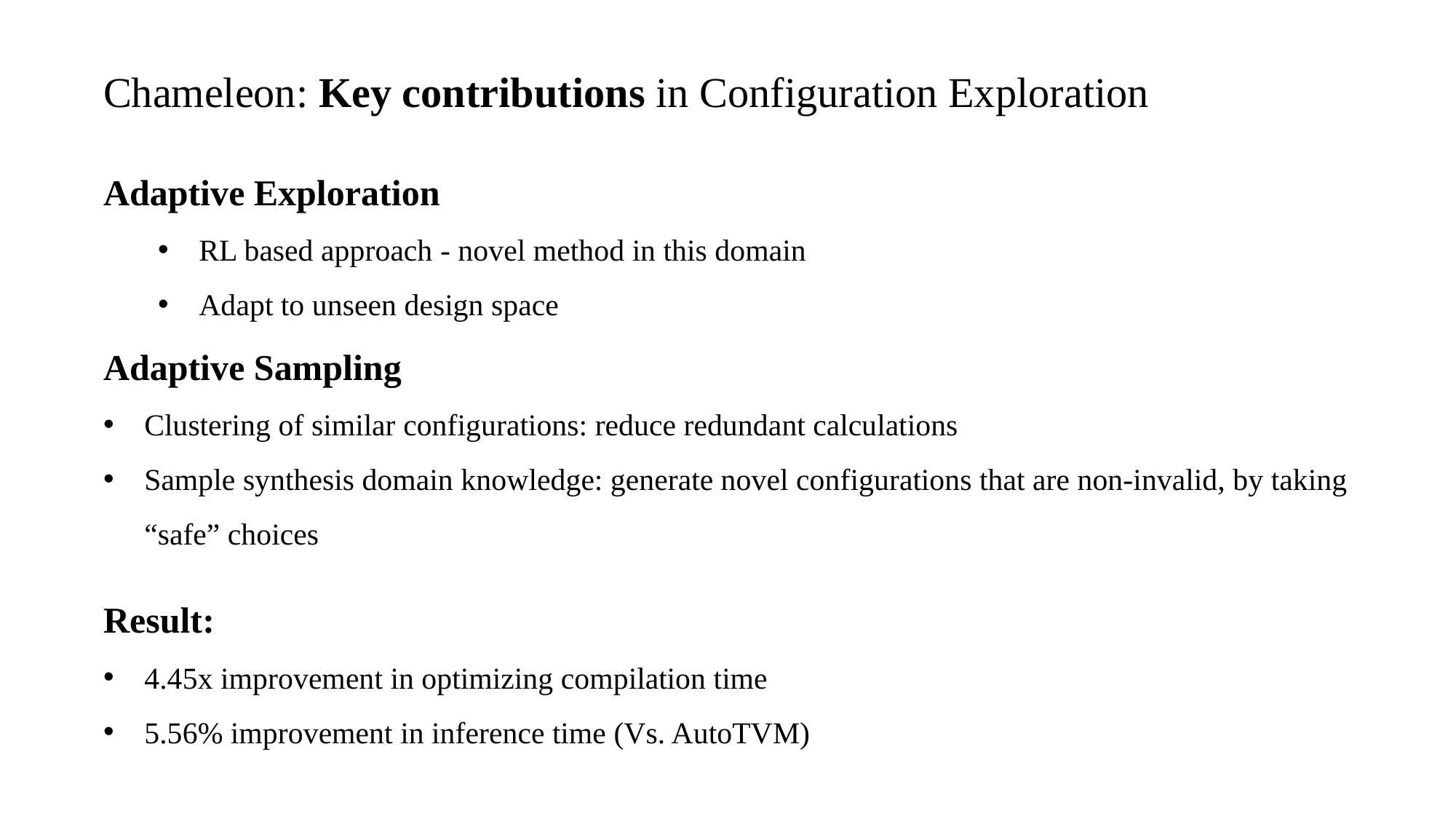

Chameleon: Key contributions in Configuration Exploration
Adaptive Exploration
RL based approach - novel method in this domain
Adapt to unseen design space
Adaptive Sampling
Clustering of similar configurations: reduce redundant calculations
Sample synthesis domain knowledge: generate novel configurations that are non-invalid, by taking “safe” choices
Result:
4.45x improvement in optimizing compilation time
5.56% improvement in inference time (Vs. AutoTVM)